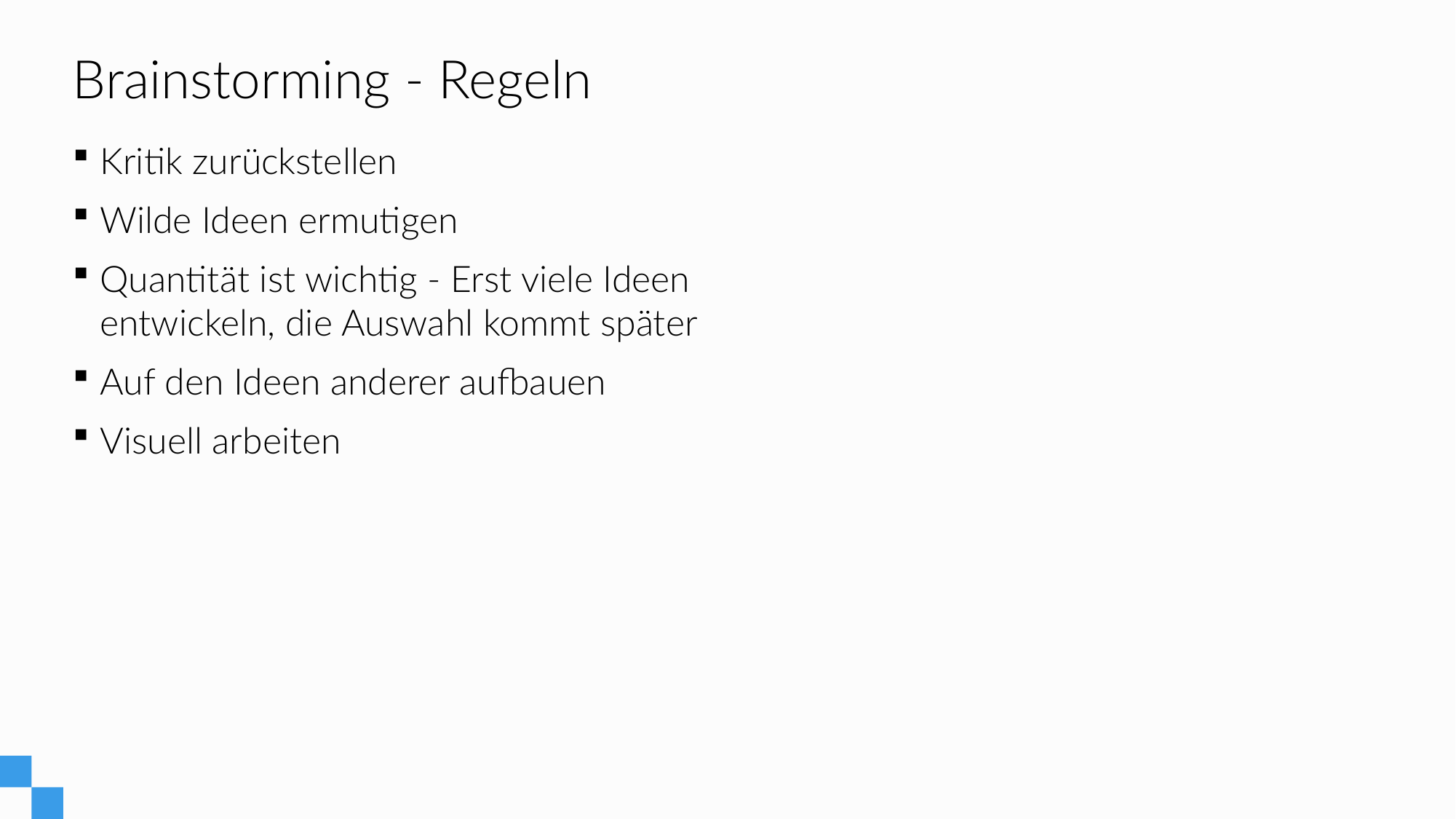

# Brainstorming - Regeln
Kritik zurückstellen
Wilde Ideen ermutigen
Quantität ist wichtig - Erst viele Ideen entwickeln, die Auswahl kommt später
Auf den Ideen anderer aufbauen
Visuell arbeiten